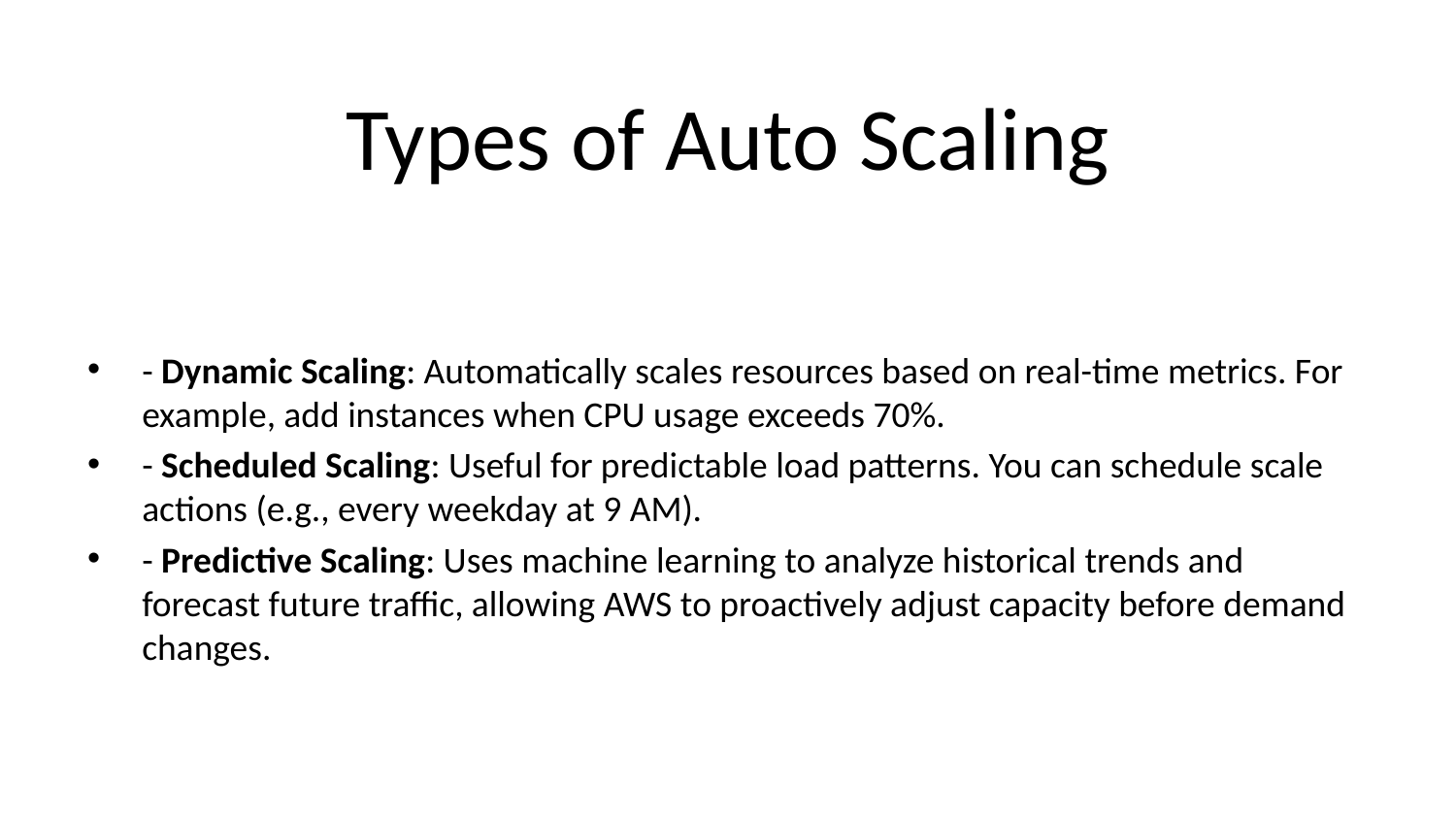

# Types of Auto Scaling

- Dynamic Scaling: Automatically scales resources based on real-time metrics. For example, add instances when CPU usage exceeds 70%.
- Scheduled Scaling: Useful for predictable load patterns. You can schedule scale actions (e.g., every weekday at 9 AM).
- Predictive Scaling: Uses machine learning to analyze historical trends and forecast future traffic, allowing AWS to proactively adjust capacity before demand changes.